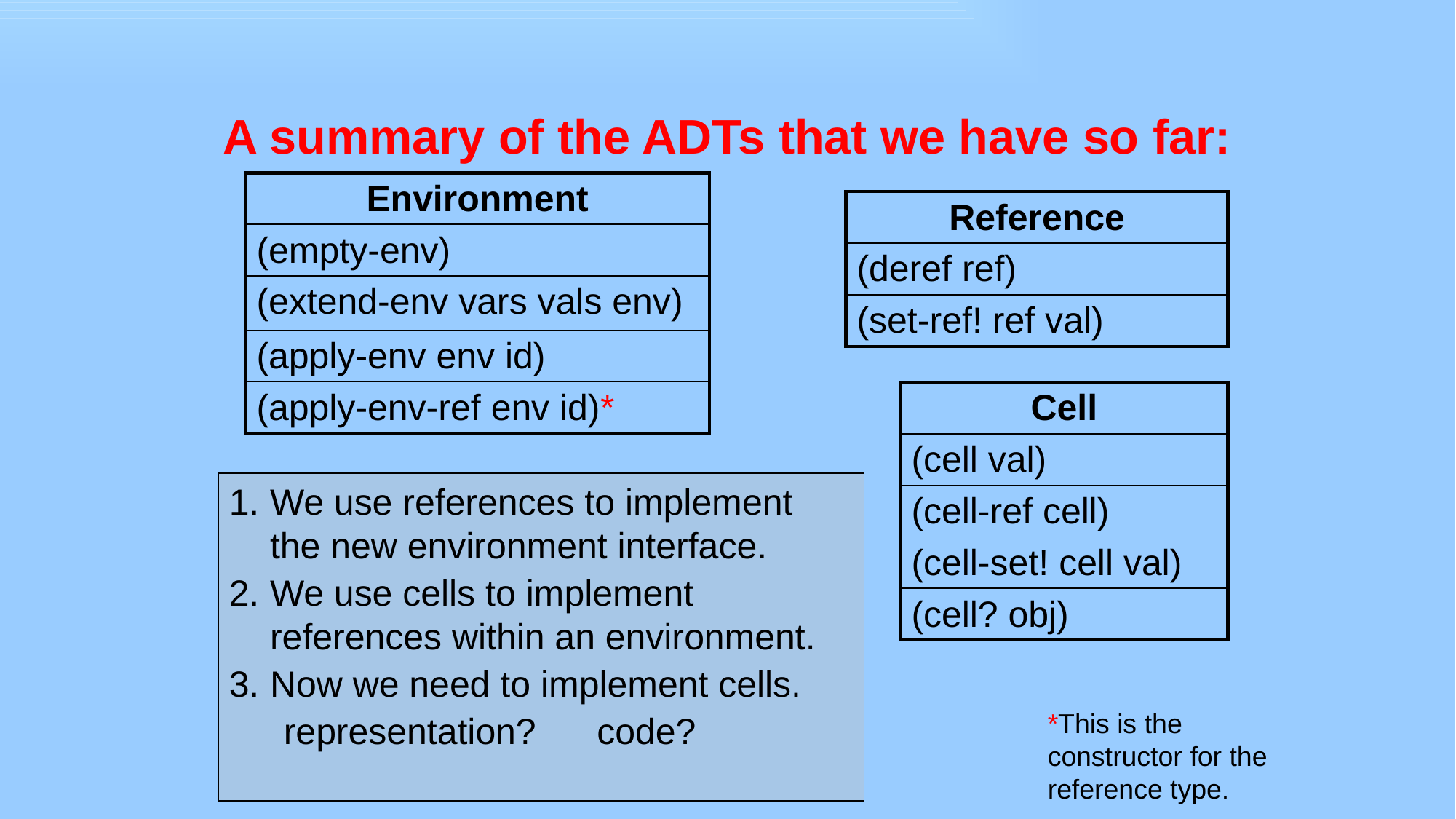

#
A summary of the ADTs that we have so far:
| Environment |
| --- |
| (empty-env) |
| (extend-env vars vals env) |
| (apply-env env id) |
| (apply-env-ref env id)\* |
| Reference |
| --- |
| (deref ref) |
| (set-ref! ref val) |
| Cell |
| --- |
| (cell val) |
| (cell-ref cell) |
| (cell-set! cell val) |
| (cell? obj) |
We use references to implement the new environment interface.
We use cells to implement references within an environment.
Now we need to implement cells.
representation?      code?
*This is the constructor for the reference type.